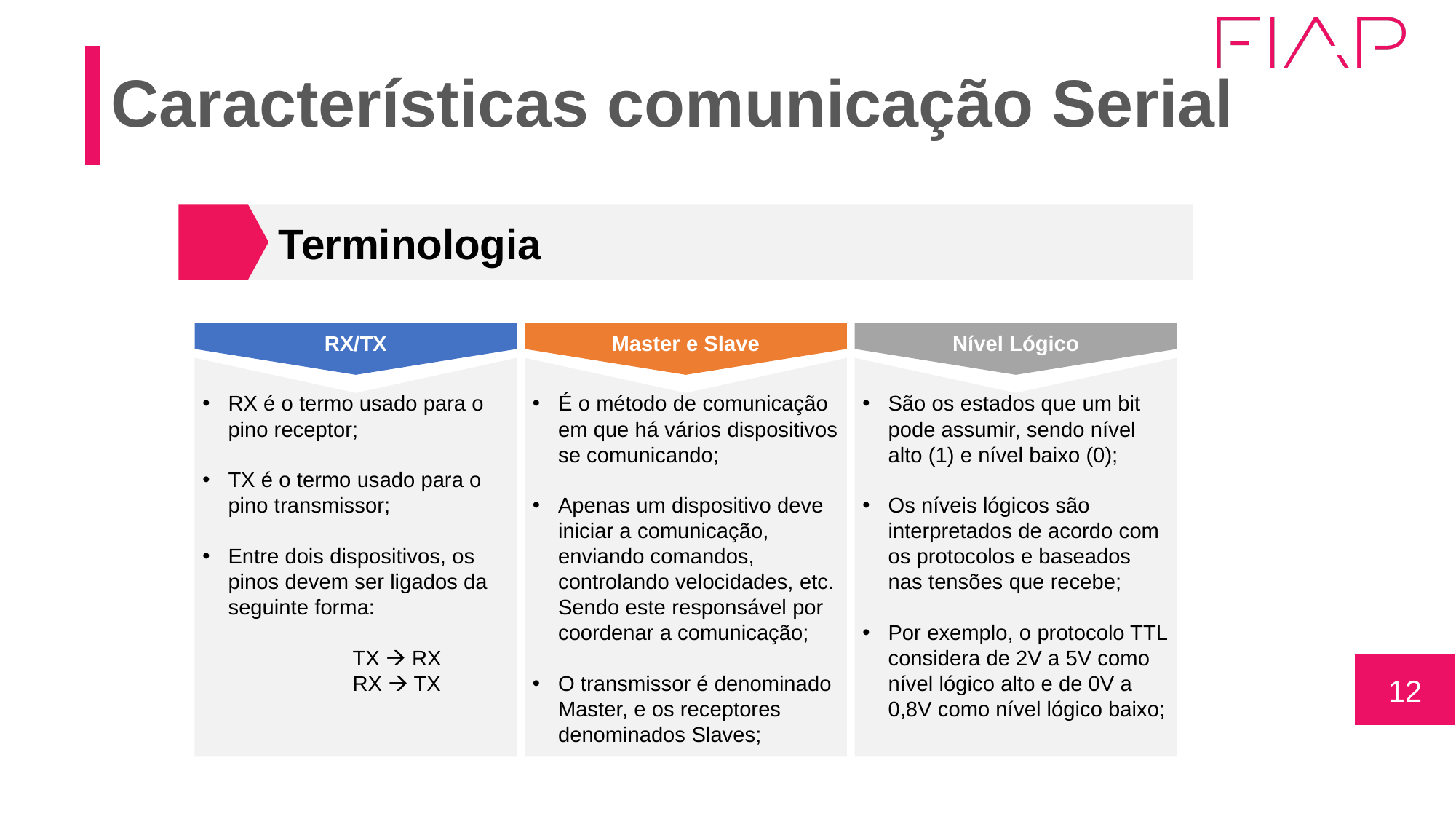

# Características comunicação Serial

Terminologia
RX/TX
Master e Slave
Nível Lógico
RX é o termo usado para o pino receptor;

TX é o termo usado para o pino transmissor;

Entre dois dispositivos, os pinos devem ser ligados da seguinte forma:

                         TX 🡪 RX
                         RX 🡪 TX
É o método de comunicação em que há vários dispositivos se comunicando;

Apenas um dispositivo deve iniciar a comunicação, enviando comandos, controlando velocidades, etc. Sendo este responsável por coordenar a comunicação;

O transmissor é denominado Master, e os receptores denominados Slaves;
São os estados que um bit pode assumir, sendo nível alto (1) e nível baixo (0);

Os níveis lógicos são interpretados de acordo com os protocolos e baseados nas tensões que recebe;

Por exemplo, o protocolo TTL considera de 2V a 5V como nível lógico alto e de 0V a 0,8V como nível lógico baixo;

12